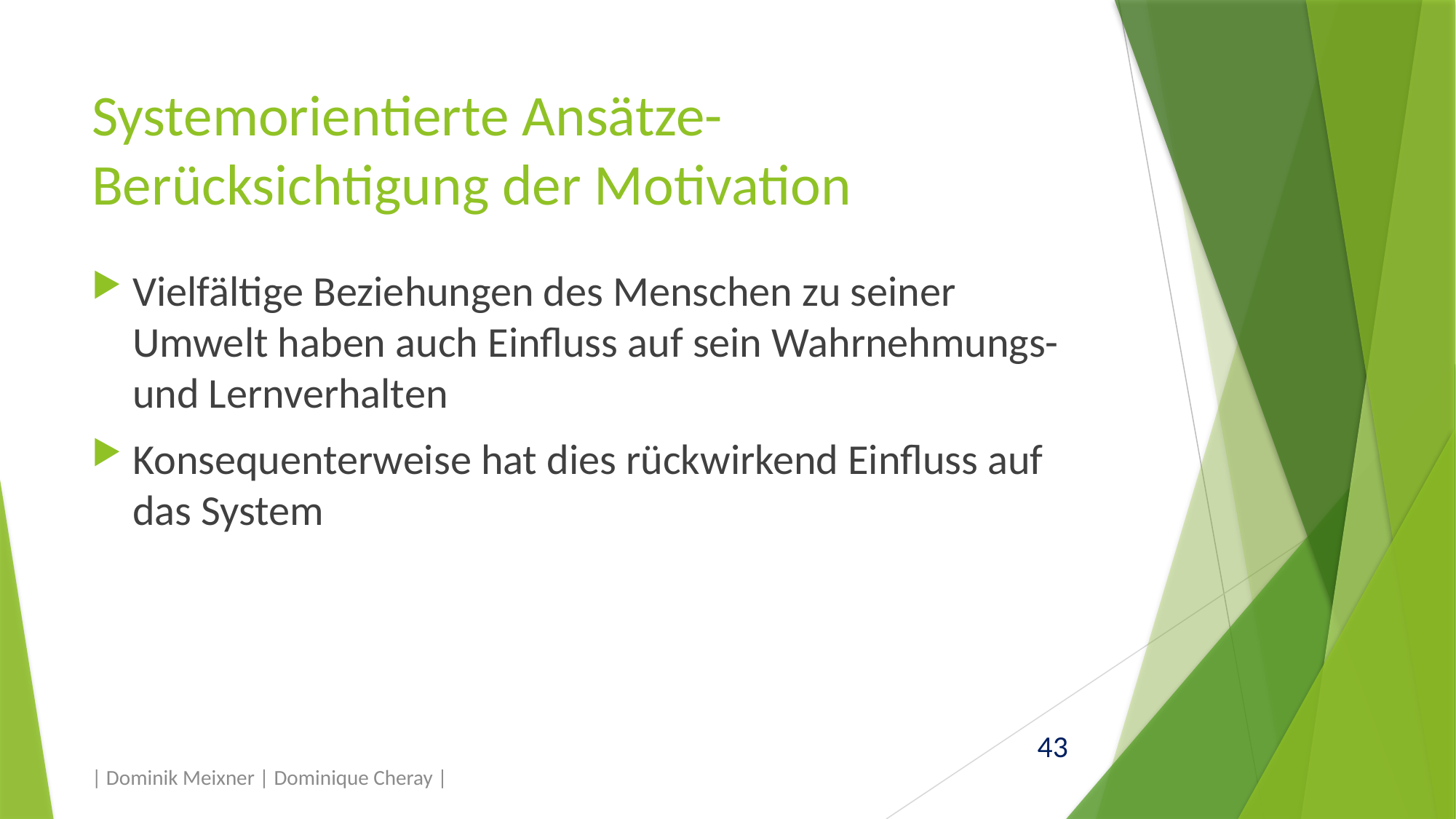

# Systemorientierte Ansätze- Berücksichtigung der Motivation
Vielfältige Beziehungen des Menschen zu seiner Umwelt haben auch Einfluss auf sein Wahrnehmungs- und Lernverhalten
Konsequenterweise hat dies rückwirkend Einfluss auf das System

| Dominik Meixner | Dominique Cheray |